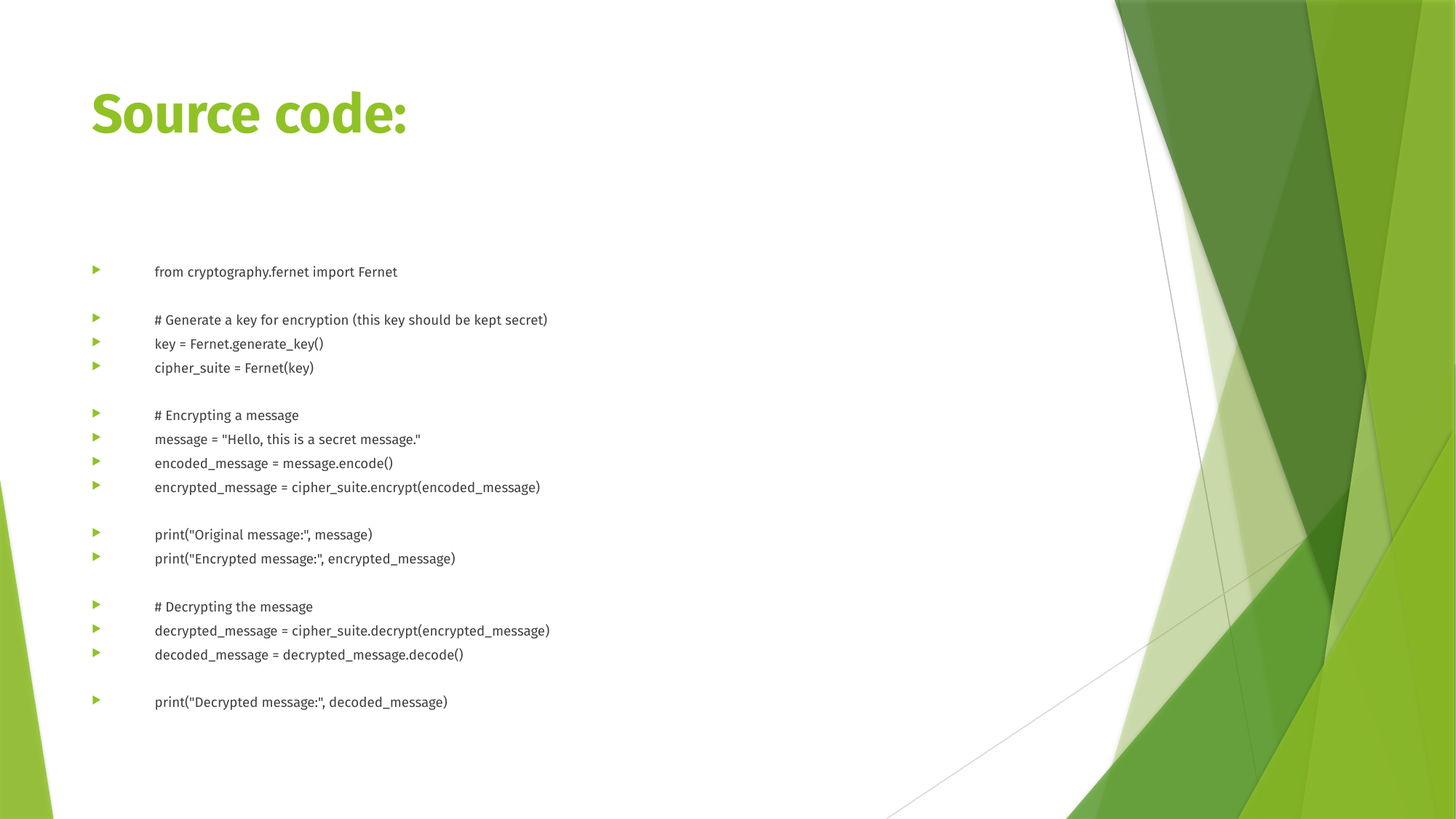

# Source code:
from cryptography.fernet import Fernet

# Generate a key for encryption (this key should be kept secret)
key = Fernet.generate_key()
cipher_suite = Fernet(key)

# Encrypting a message
message = "Hello, this is a secret message."
encoded_message = message.encode()
encrypted_message = cipher_suite.encrypt(encoded_message)

print("Original message:", message)
print("Encrypted message:", encrypted_message)

# Decrypting the message
decrypted_message = cipher_suite.decrypt(encrypted_message)
decoded_message = decrypted_message.decode()

print("Decrypted message:", decoded_message)